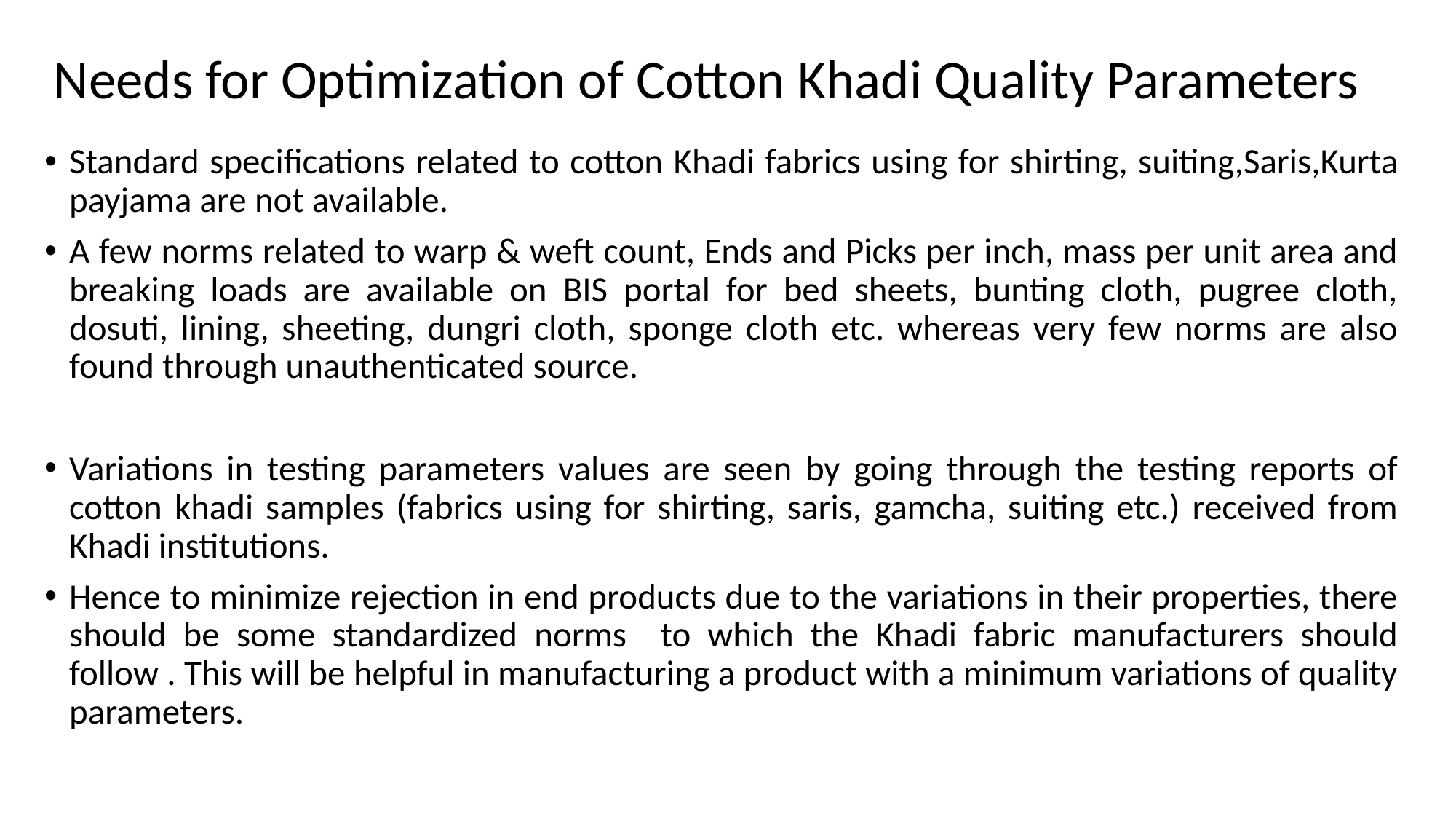

# Needs for Optimization of Cotton Khadi Quality Parameters
Standard specifications related to cotton Khadi fabrics using for shirting, suiting,Saris,Kurta payjama are not available.
A few norms related to warp & weft count, Ends and Picks per inch, mass per unit area and breaking loads are available on BIS portal for bed sheets, bunting cloth, pugree cloth, dosuti, lining, sheeting, dungri cloth, sponge cloth etc. whereas very few norms are also found through unauthenticated source.

Variations in testing parameters values are seen by going through the testing reports of cotton khadi samples (fabrics using for shirting, saris, gamcha, suiting etc.) received from Khadi institutions.
Hence to minimize rejection in end products due to the variations in their properties, there should be some standardized norms  to which the Khadi fabric manufacturers should follow . This will be helpful in manufacturing a product with a minimum variations of quality parameters.